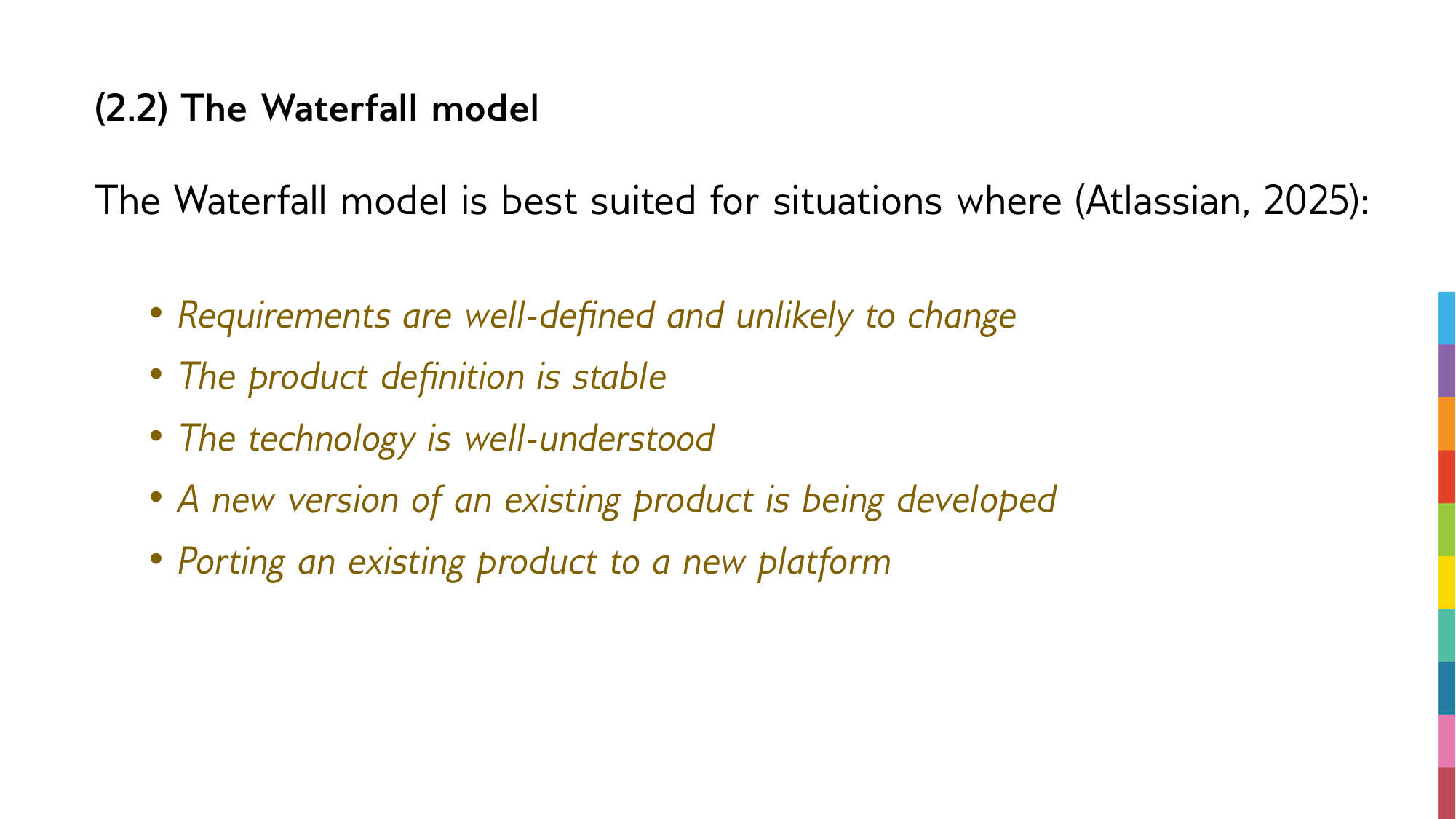

# (2.2) The Waterfall model
The Waterfall model is best suited for situations where (Atlassian, 2025):

Requirements are well-defined and unlikely to change
The product definition is stable
The technology is well-understood
A new version of an existing product is being developed
Porting an existing product to a new platform